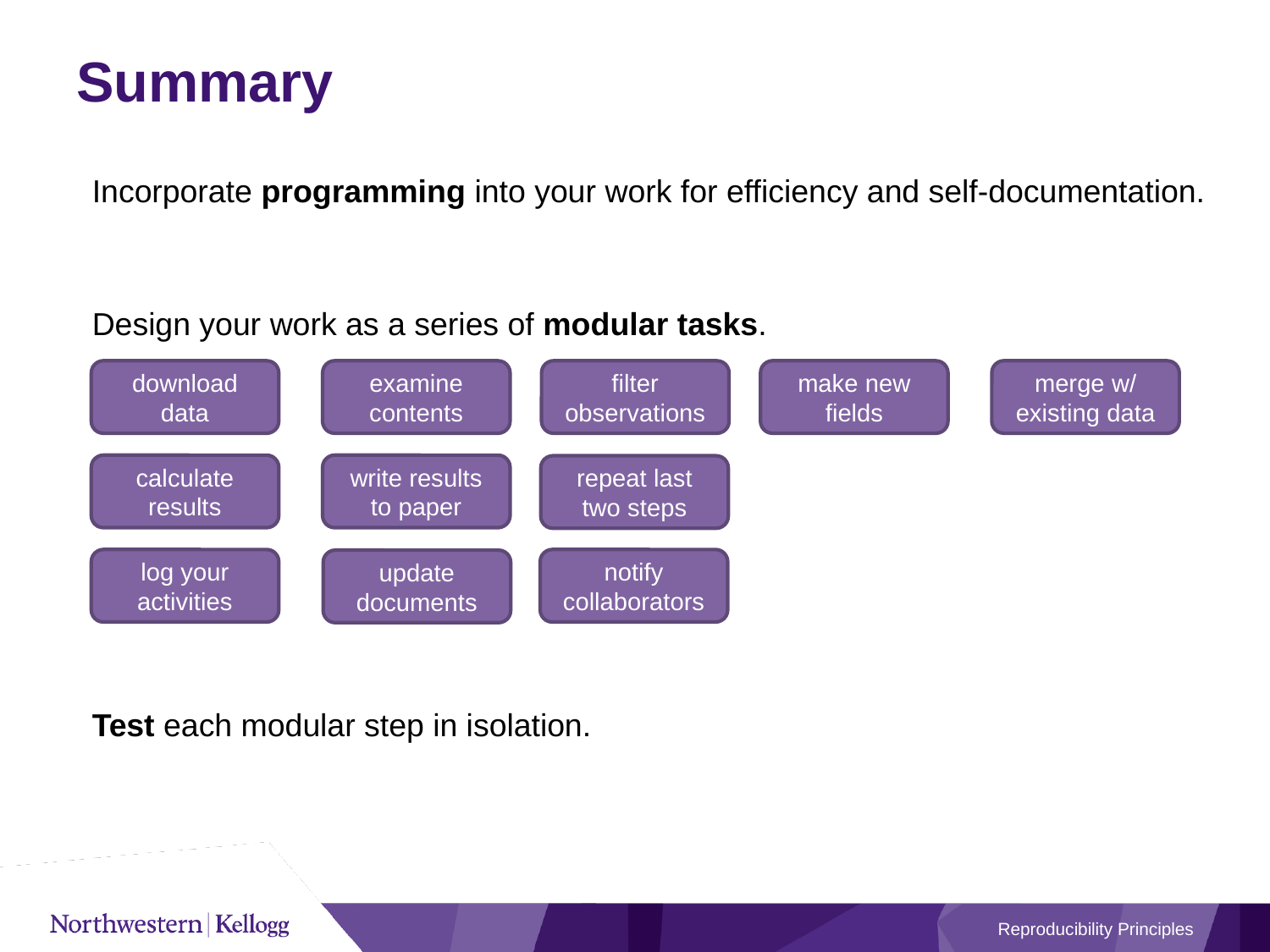

# Summary
Incorporate programming into your work for efficiency and self-documentation.
Design your work as a series of modular tasks.
merge w/ existing data
filter observations
make new fields
download data
examine contents
calculate results
write results to paper
repeat last two steps
log your activities
notify collaborators
update documents
Test each modular step in isolation.
Reproducibility Principles